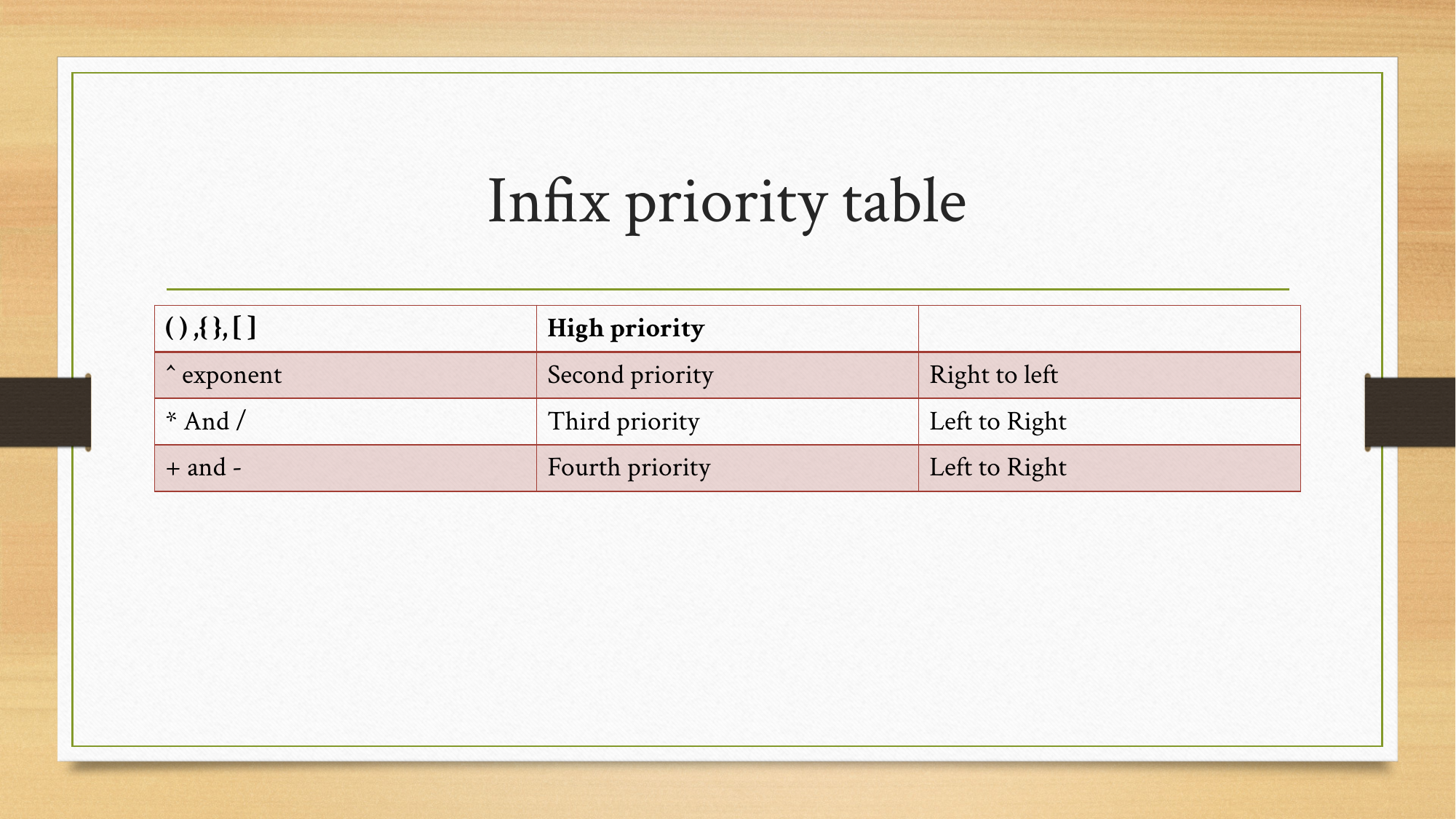

# Infix priority table
| ( ) ,{ }, [ ] | High priority |  |
| --- | --- | --- |
| ^ exponent | Second priority | Right to left |
| \* And / | Third priority | Left to Right |
| + and - | Fourth priority | Left to Right |